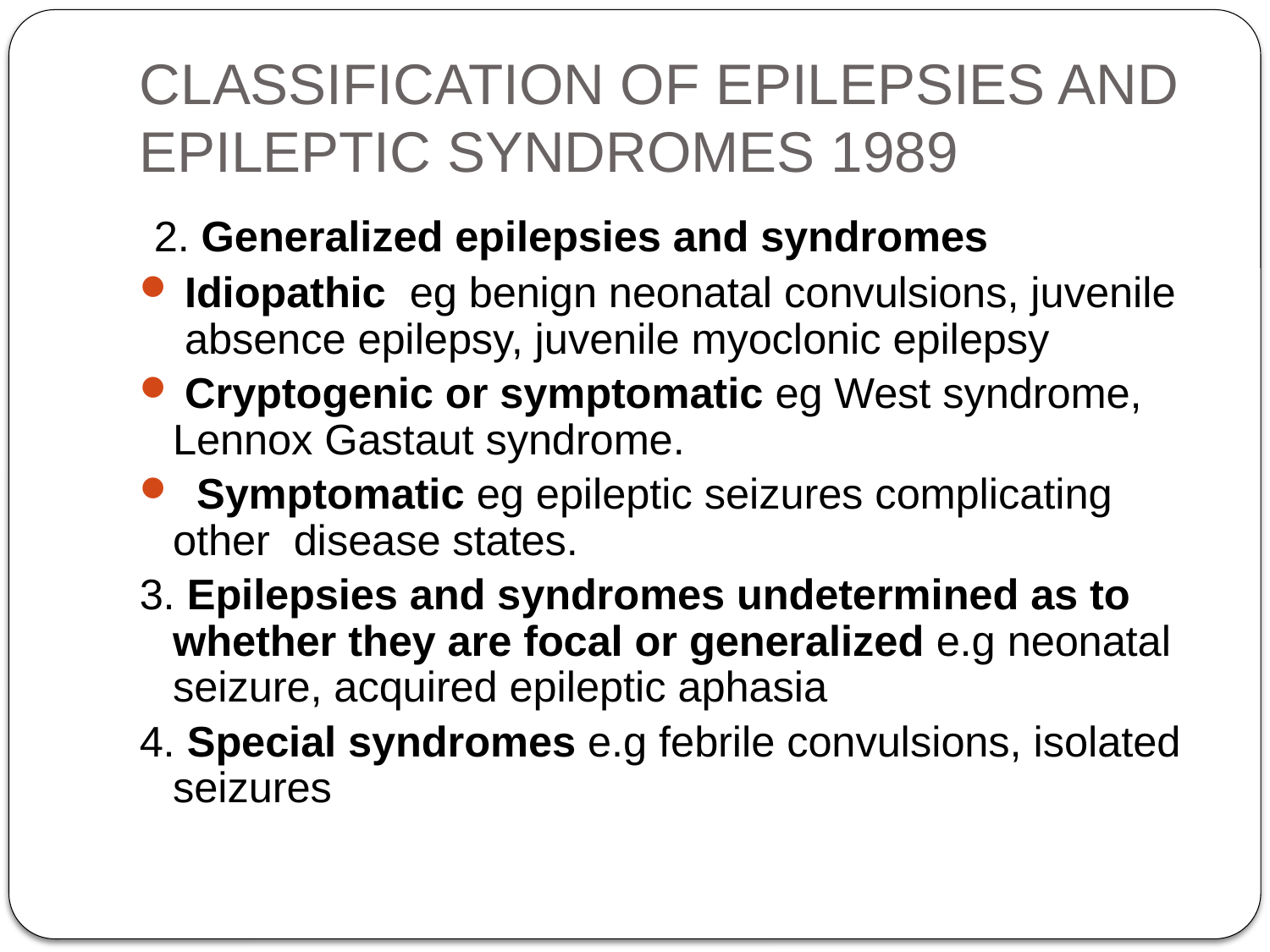

# CLASSIFICATION OF EPILEPSIES AND EPILEPTIC SYNDROMES 1989
 2. Generalized epilepsies and syndromes
 Idiopathic  eg benign neonatal convulsions, juvenile   absence epilepsy, juvenile myoclonic epilepsy
 Cryptogenic or symptomatic eg West syndrome, Lennox Gastaut syndrome.
  Symptomatic eg epileptic seizures complicating other  disease states.
3. Epilepsies and syndromes undetermined as to whether they are focal or generalized e.g neonatal seizure, acquired epileptic aphasia
4. Special syndromes e.g febrile convulsions, isolated seizures